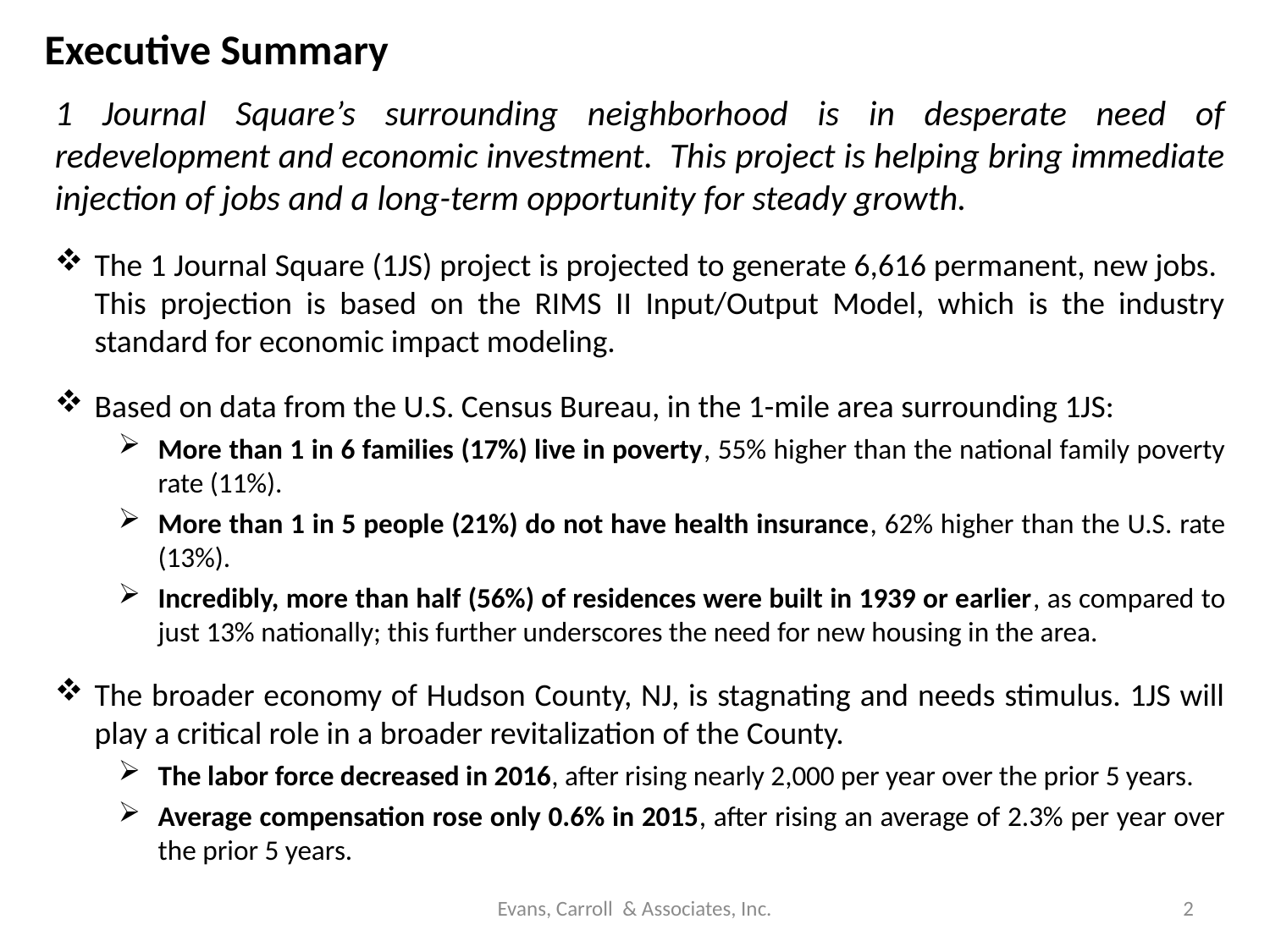

Executive Summary
1 Journal Square’s surrounding neighborhood is in desperate need of redevelopment and economic investment.  This project is helping bring immediate injection of jobs and a long-term opportunity for steady growth.

The 1 Journal Square (1JS) project is projected to generate 6,616 permanent, new jobs.  This projection is based on the RIMS II Input/Output Model, which is the industry standard for economic impact modeling.

Based on data from the U.S. Census Bureau, in the 1-mile area surrounding 1JS:
More than 1 in 6 families (17%) live in poverty, 55% higher than the national family poverty rate (11%).
More than 1 in 5 people (21%) do not have health insurance, 62% higher than the U.S. rate (13%).
Incredibly, more than half (56%) of residences were built in 1939 or earlier, as compared to just 13% nationally; this further underscores the need for new housing in the area.

The broader economy of Hudson County, NJ, is stagnating and needs stimulus. 1JS will play a critical role in a broader revitalization of the County.
The labor force decreased in 2016, after rising nearly 2,000 per year over the prior 5 years.
Average compensation rose only 0.6% in 2015, after rising an average of 2.3% per year over the prior 5 years.
Evans, Carroll  & Associates, Inc.
2